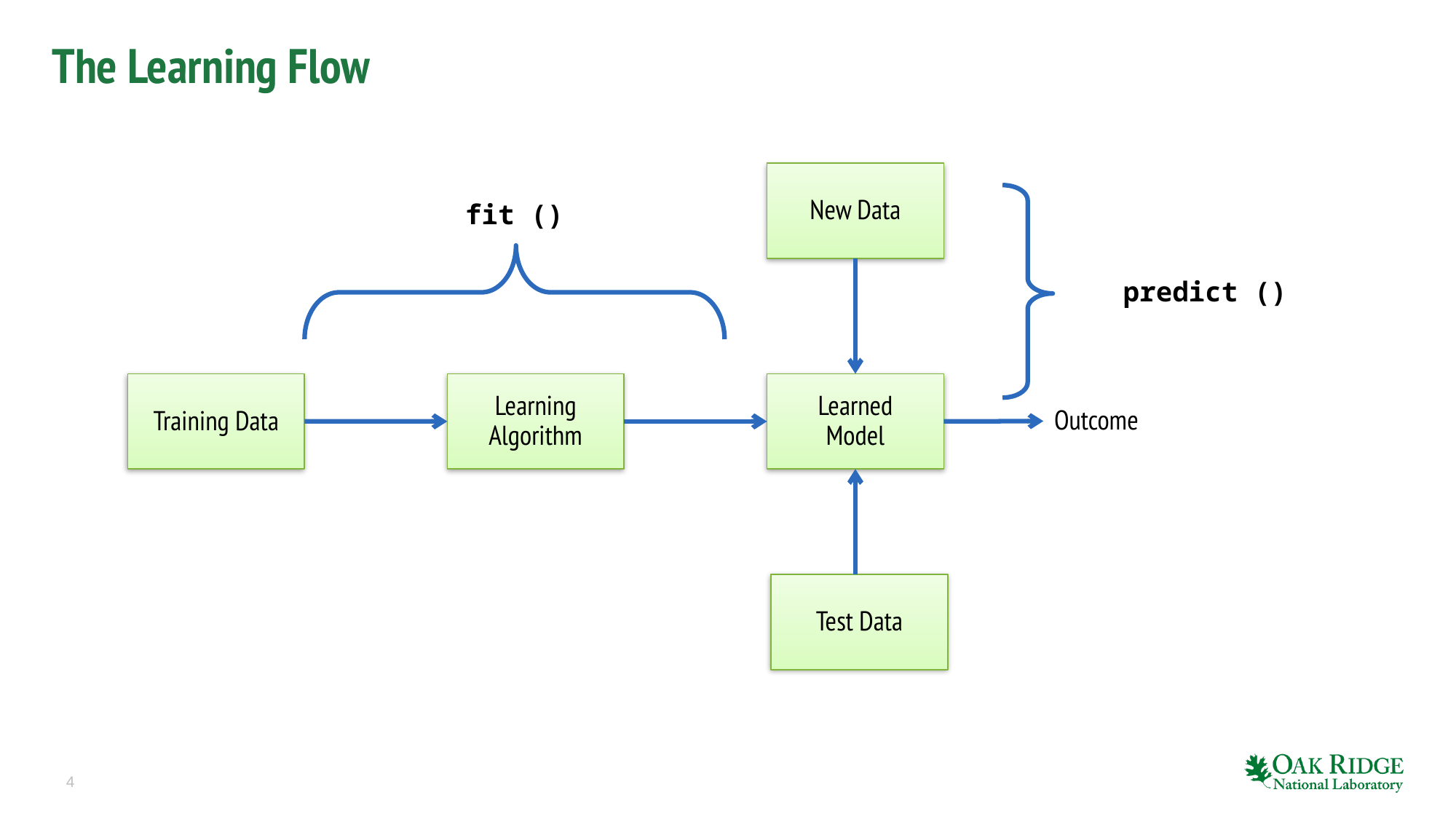

# The Learning Flow

New Data

fit ()
predict ()
Learned
Model
Training Data
Learning
Algorithm
Outcome
Test Data